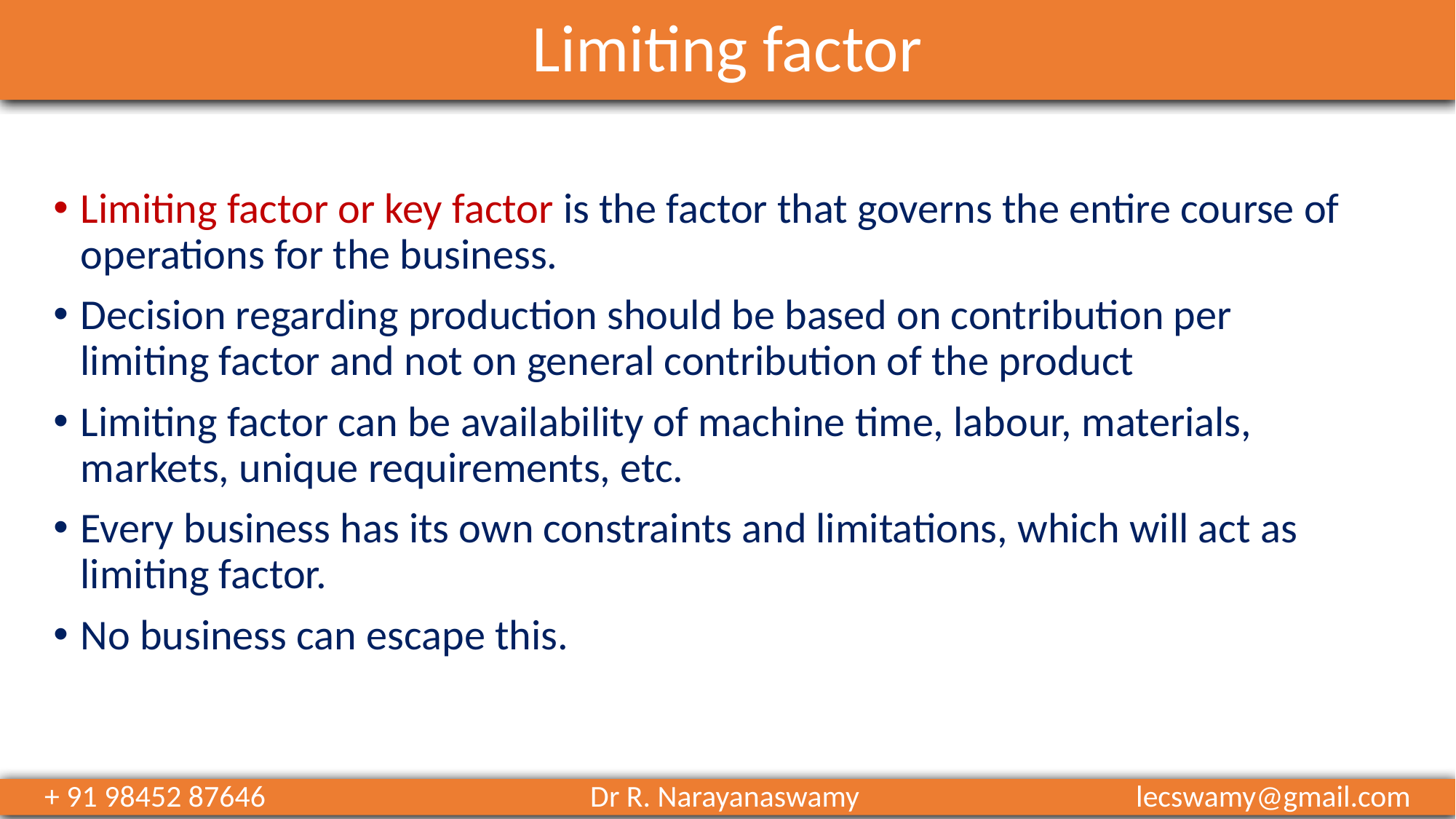

# Limiting factor
Limiting factor or key factor is the factor that governs the entire course of operations for the business.
Decision regarding production should be based on contribution per limiting factor and not on general contribution of the product
Limiting factor can be availability of machine time, labour, materials, markets, unique requirements, etc.
Every business has its own constraints and limitations, which will act as limiting factor.
No business can escape this.
+ 91 98452 87646 			Dr R. Narayanaswamy 			lecswamy@gmail.com